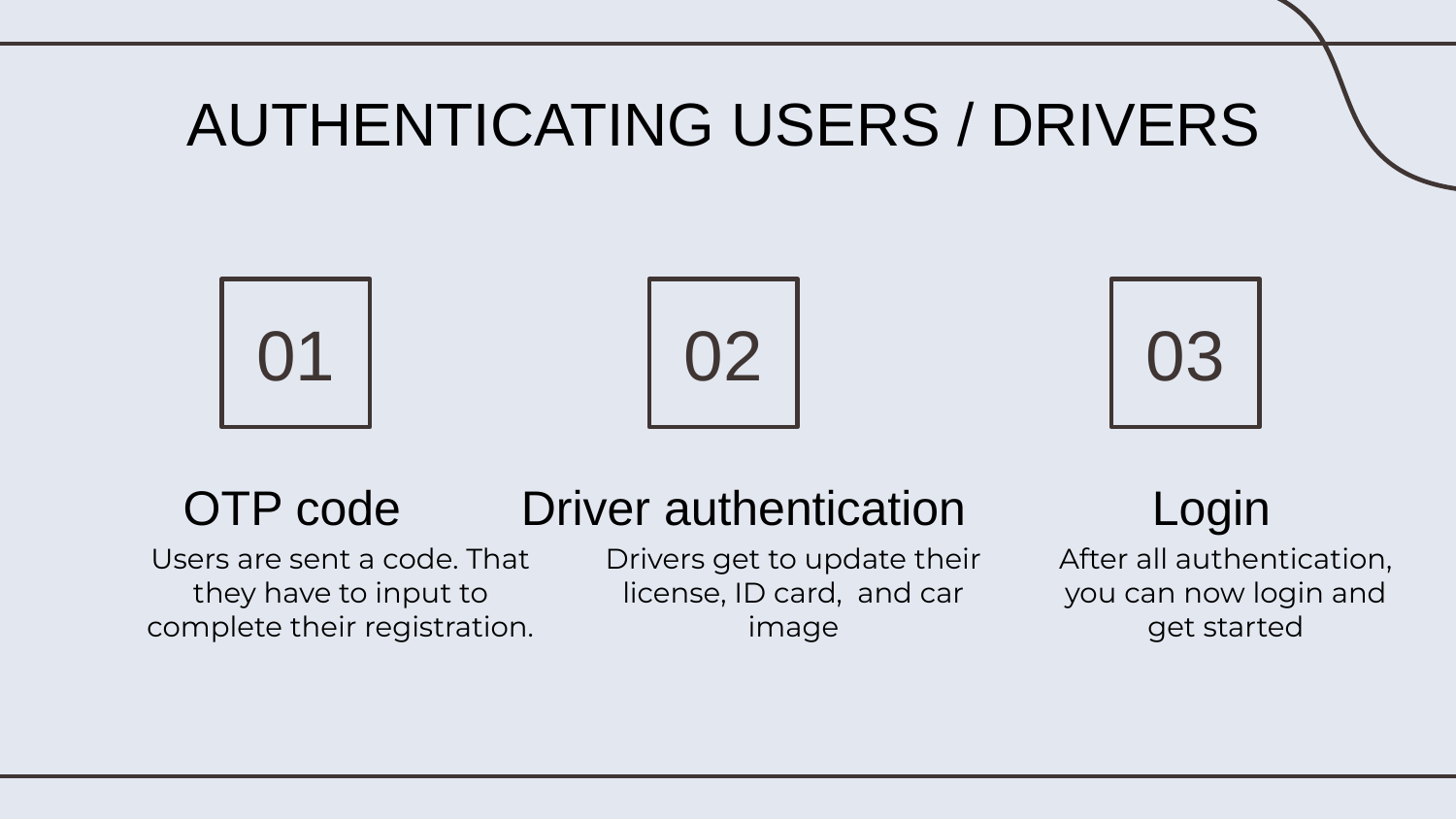

# AUTHENTICATING USERS / DRIVERS

01

02

03
OTP code
Driver authentication
Login
Users are sent a code. That they have to input to complete their registration.
Drivers get to update their license, ID card,  and car image
After all authentication, you can now login and get started